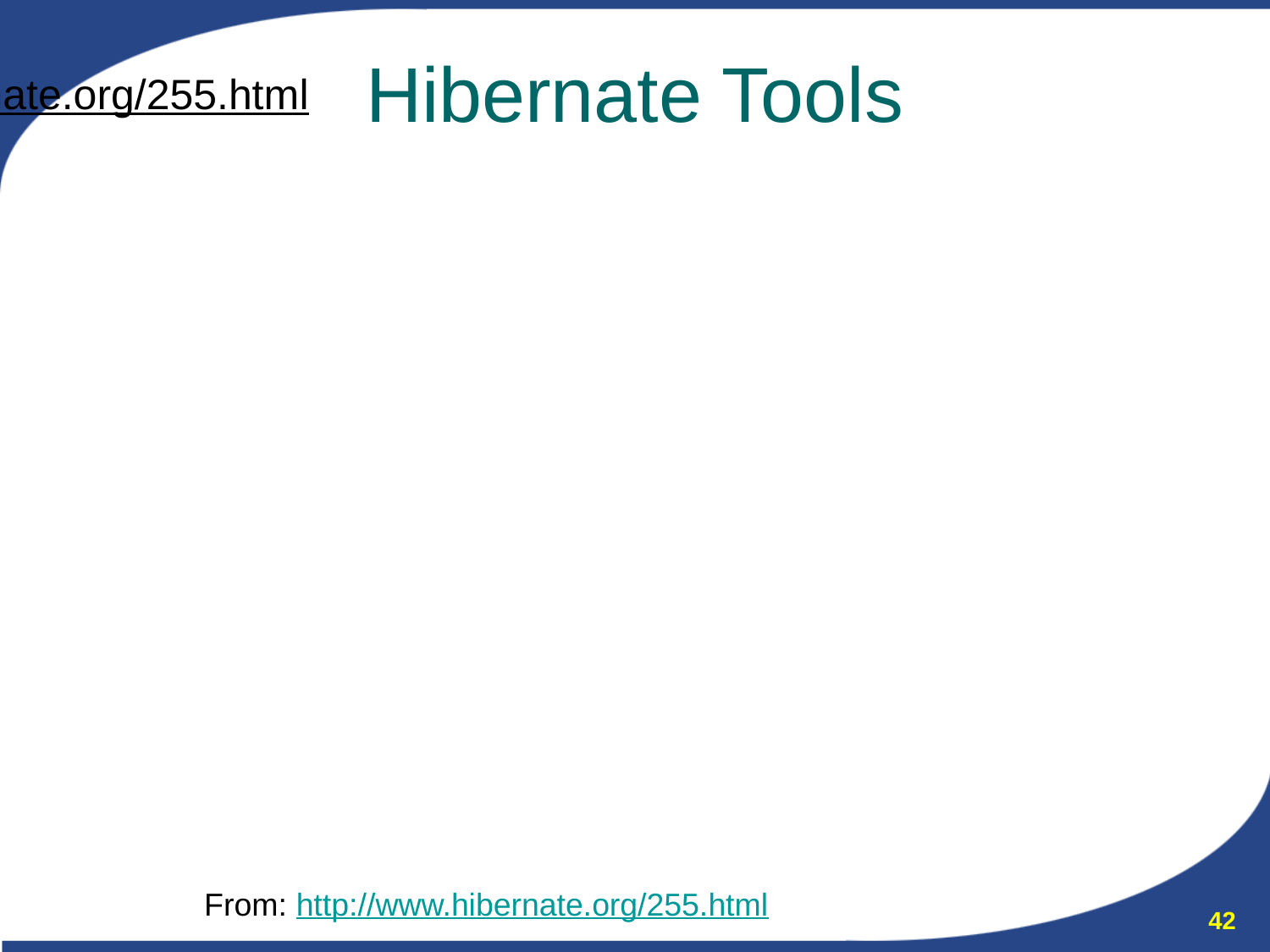

# Hibernate Tools
Hibernate provides a set of Eclipse tools
http://www.hibernate.org/255.html
Mapping Editor: An editor for Hibernate XML mapping files, supporting auto-completion and syntax highlighting
Console: a view in Eclipse. Provides a tree overview of console configurations and interactive view of persistent classes and relationships. Also allows the execution of HQL queries against your database and browsing of results in Eclipse.
Development Wizards: Includes the Hibernate configuration (cfg.xml) files wizard and reverse engineering wizard for turning an existing database schema into POJO source files and HBM files.
From: http://www.hibernate.org/255.html
42